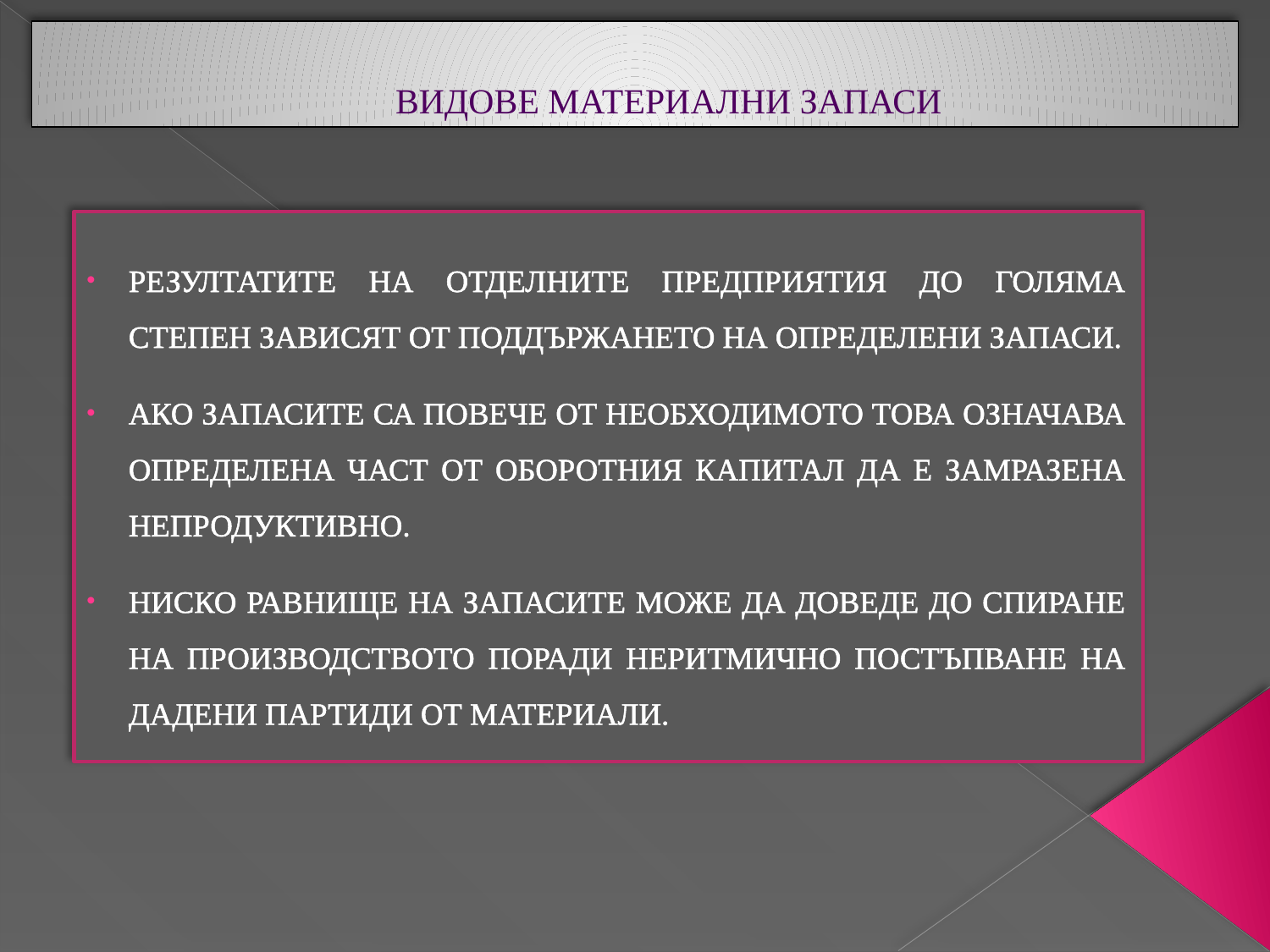

# ВИДОВЕ МАТЕРИАЛНИ ЗАПАСИ
РЕЗУЛТАТИТЕ НА ОТДЕЛНИТЕ ПРЕДПРИЯТИЯ ДО ГОЛЯМА СТЕПЕН ЗАВИСЯТ ОТ ПОДДЪРЖАНЕТО НА ОПРЕДЕЛЕНИ ЗАПАСИ.
Ако запасите са повече от необходимото това означава определена част от оборотния капитал да е замразена непродуктивно.
Ниско равнище на запасите може да доведе до спиране на производството поради неритмично постъпване на дадени партиди от материали.